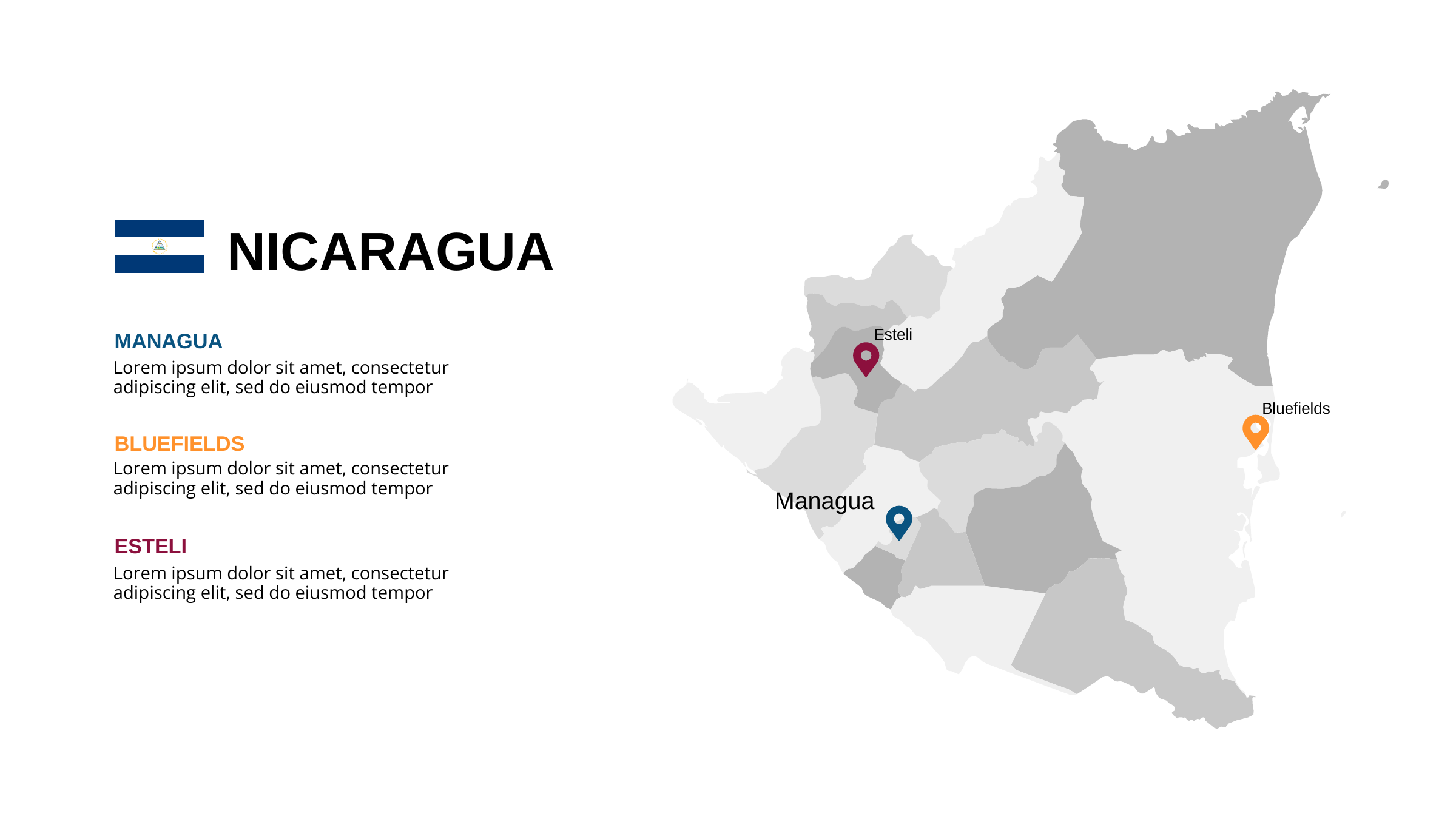

NICARAGUA

Esteli

Bluefields

Managua

MANAGUA
Lorem ipsum dolor sit amet, consectetur adipiscing elit, sed do eiusmod tempor
BLUEFIELDS
Lorem ipsum dolor sit amet, consectetur adipiscing elit, sed do eiusmod tempor
ESTELI
Lorem ipsum dolor sit amet, consectetur adipiscing elit, sed do eiusmod tempor